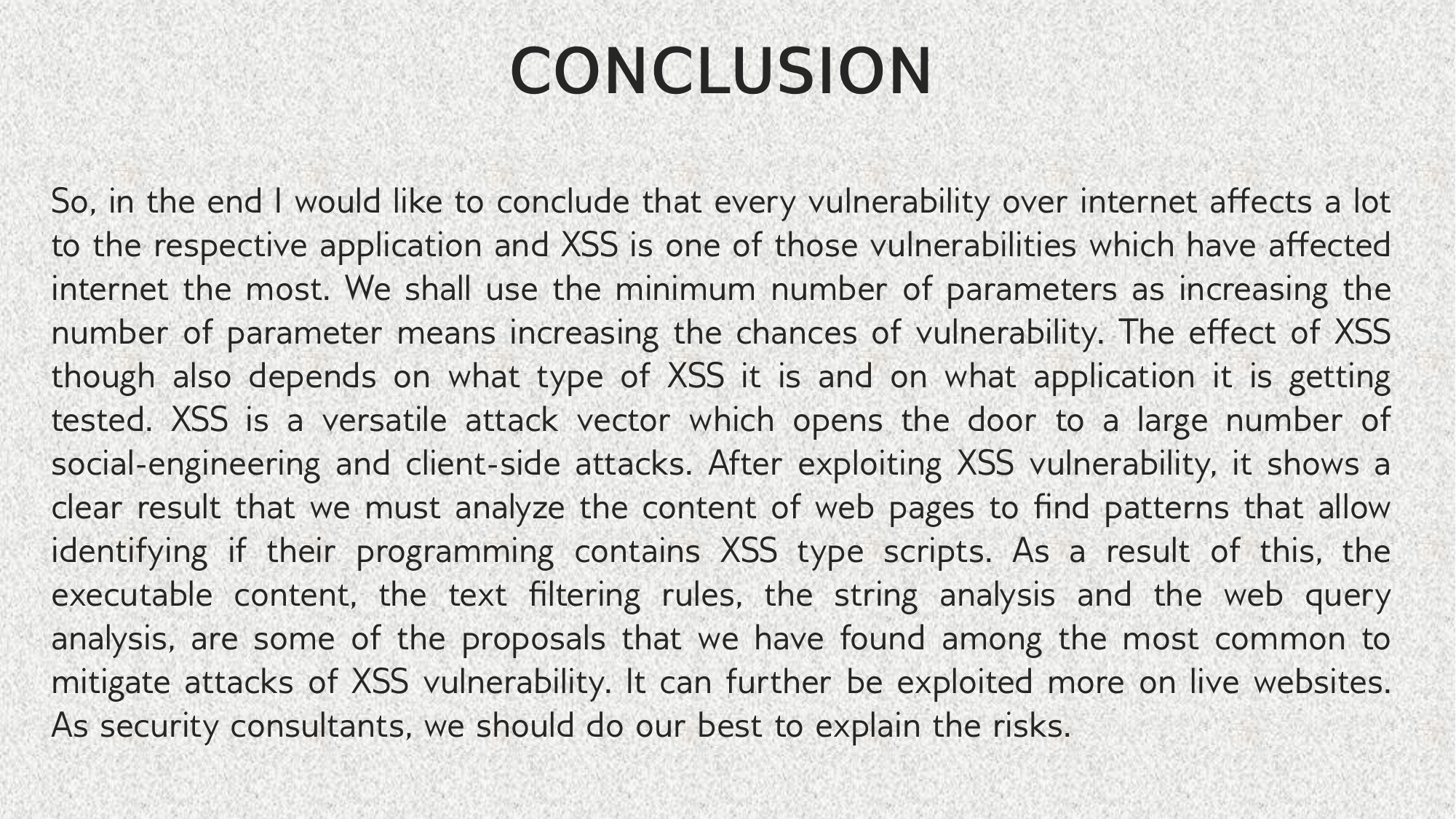

# Conclusion
So, in the end I would like to conclude that every vulnerability over internet affects a lot to the respective application and XSS is one of those vulnerabilities which have affected internet the most. We shall use the minimum number of parameters as increasing the number of parameter means increasing the chances of vulnerability. The effect of XSS though also depends on what type of XSS it is and on what application it is getting tested. XSS is a versatile attack vector which opens the door to a large number of social-engineering and client-side attacks. After exploiting XSS vulnerability, it shows a clear result that we must analyze the content of web pages to ﬁnd patterns that allow identifying if their programming contains XSS type scripts. As a result of this, the executable content, the text ﬁltering rules, the string analysis and the web query analysis, are some of the proposals that we have found among the most common to mitigate attacks of XSS vulnerability. It can further be exploited more on live websites. As security consultants, we should do our best to explain the risks.